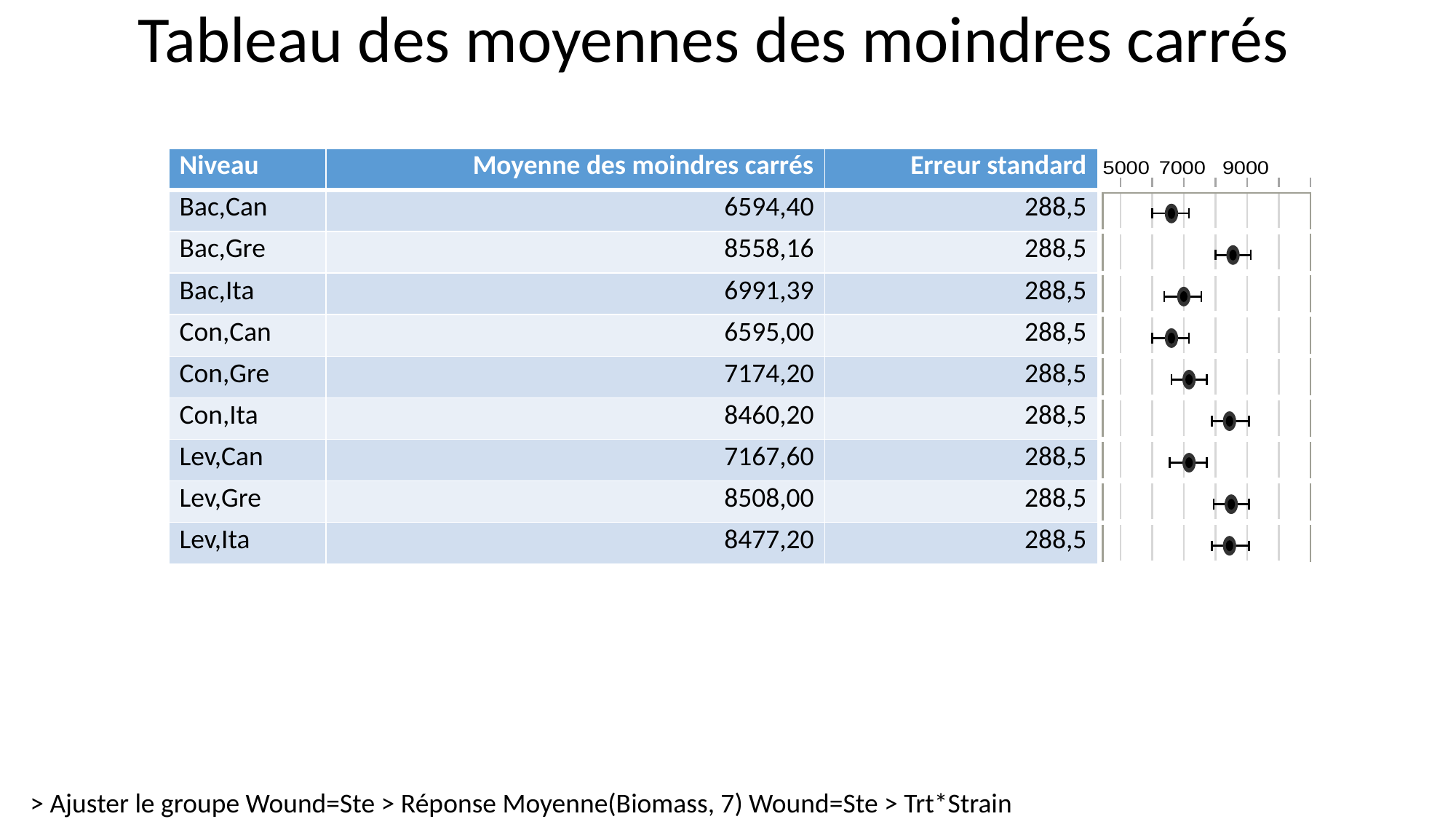

# Tableau des moyennes des moindres carrés
| Niveau | Moyenne des moindres carrés | Erreur standard |  |
| --- | --- | --- | --- |
| Bac,Can | 6594,40 | 288,5 |  |
| Bac,Gre | 8558,16 | 288,5 |  |
| Bac,Ita | 6991,39 | 288,5 |  |
| Con,Can | 6595,00 | 288,5 |  |
| Con,Gre | 7174,20 | 288,5 |  |
| Con,Ita | 8460,20 | 288,5 |  |
| Lev,Can | 7167,60 | 288,5 |  |
| Lev,Gre | 8508,00 | 288,5 |  |
| Lev,Ita | 8477,20 | 288,5 |  |
> Ajuster le groupe Wound=Ste > Réponse Moyenne(Biomass, 7) Wound=Ste > Trt*Strain